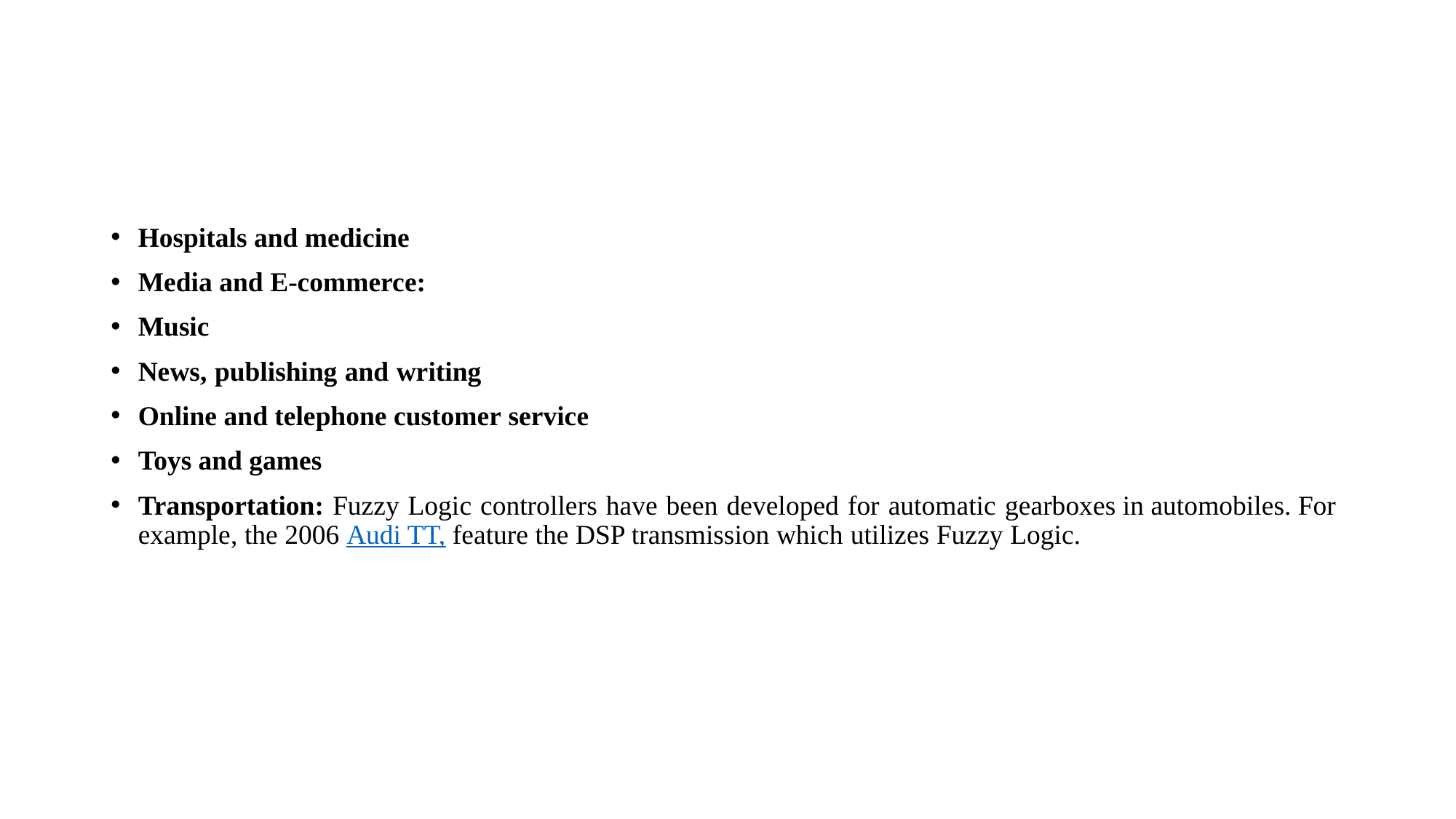

#
Hospitals and medicine
Media and E-commerce:
Music
News, publishing and writing
Online and telephone customer service
Toys and games
Transportation: Fuzzy Logic controllers have been developed for automatic gearboxes in automobiles. For example, the 2006 Audi TT, feature the DSP transmission which utilizes Fuzzy Logic.